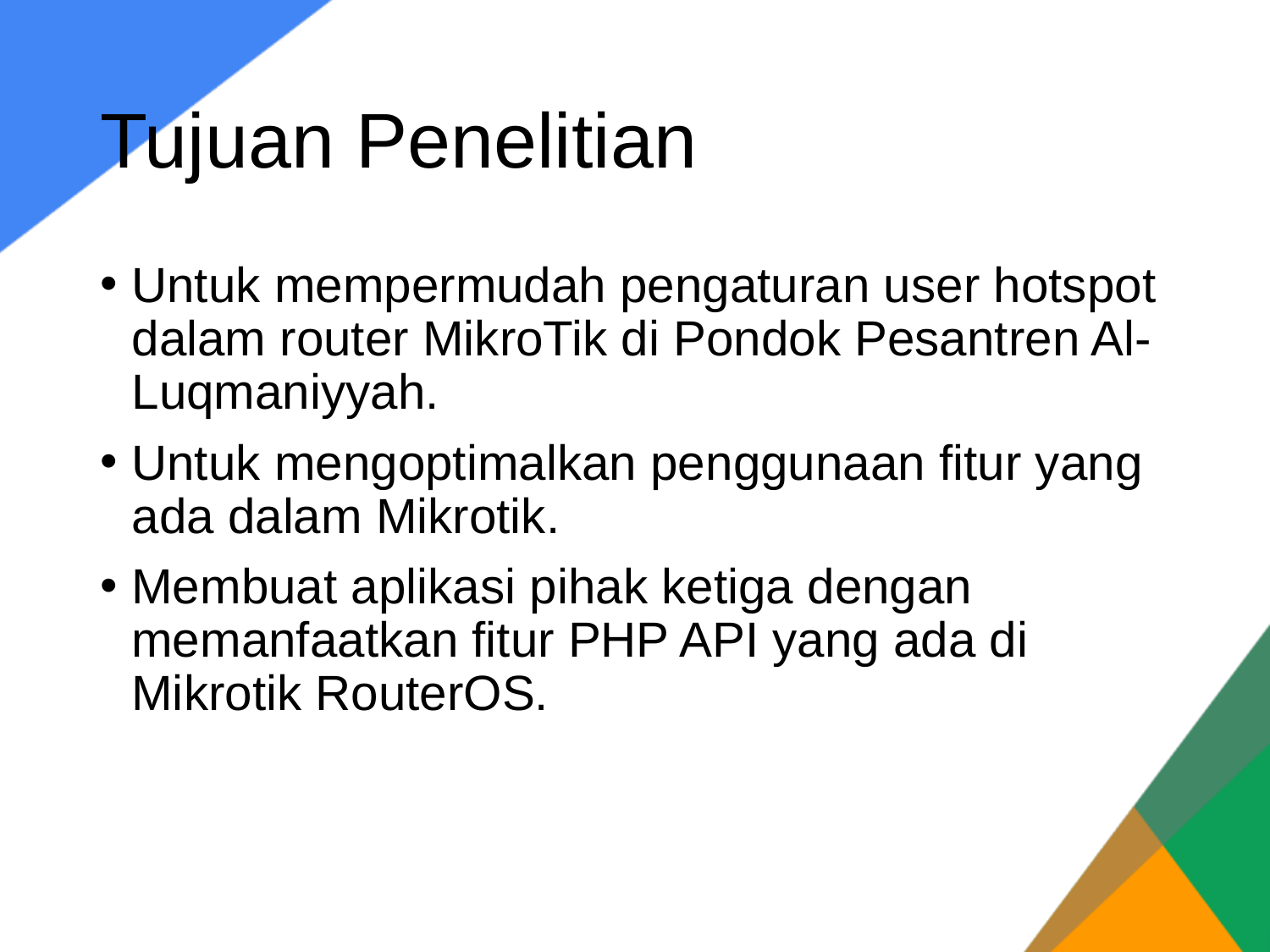

# Tujuan Penelitian
Untuk mempermudah pengaturan user hotspot dalam router MikroTik di Pondok Pesantren Al-Luqmaniyyah.
Untuk mengoptimalkan penggunaan fitur yang ada dalam Mikrotik.
Membuat aplikasi pihak ketiga dengan memanfaatkan fitur PHP API yang ada di Mikrotik RouterOS.